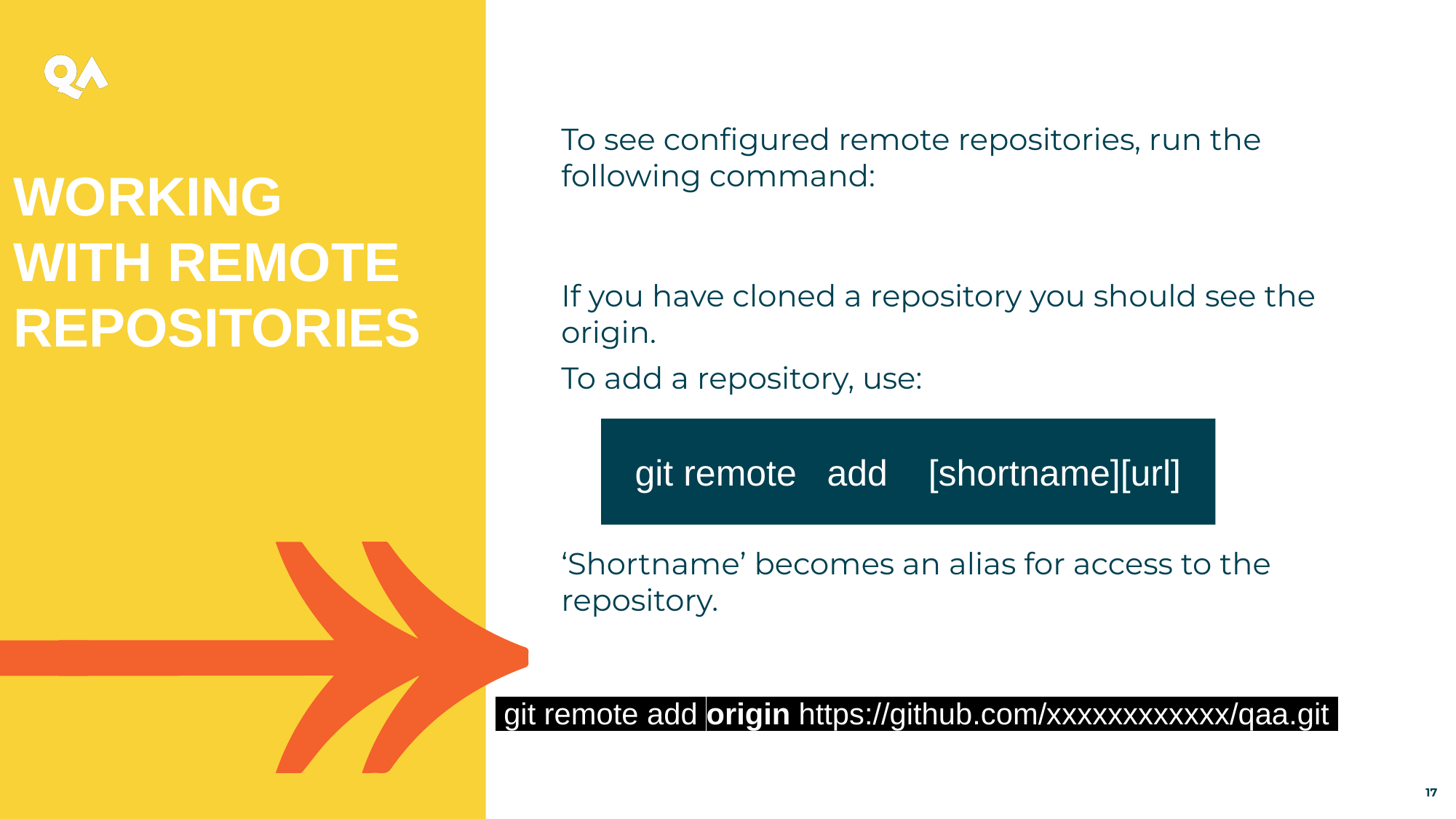

To see configured remote repositories, run the  following command:
 git remote
If you have cloned a repository you should see the origin.
To add a repository, use:

‘Shortname’ becomes an alias for access to the repository.
Working
with Remote Repositories
git remote   add    [shortname][url]
 git remote add origin https://github.com/xxxxxxxxxxxx/qaa.git
17